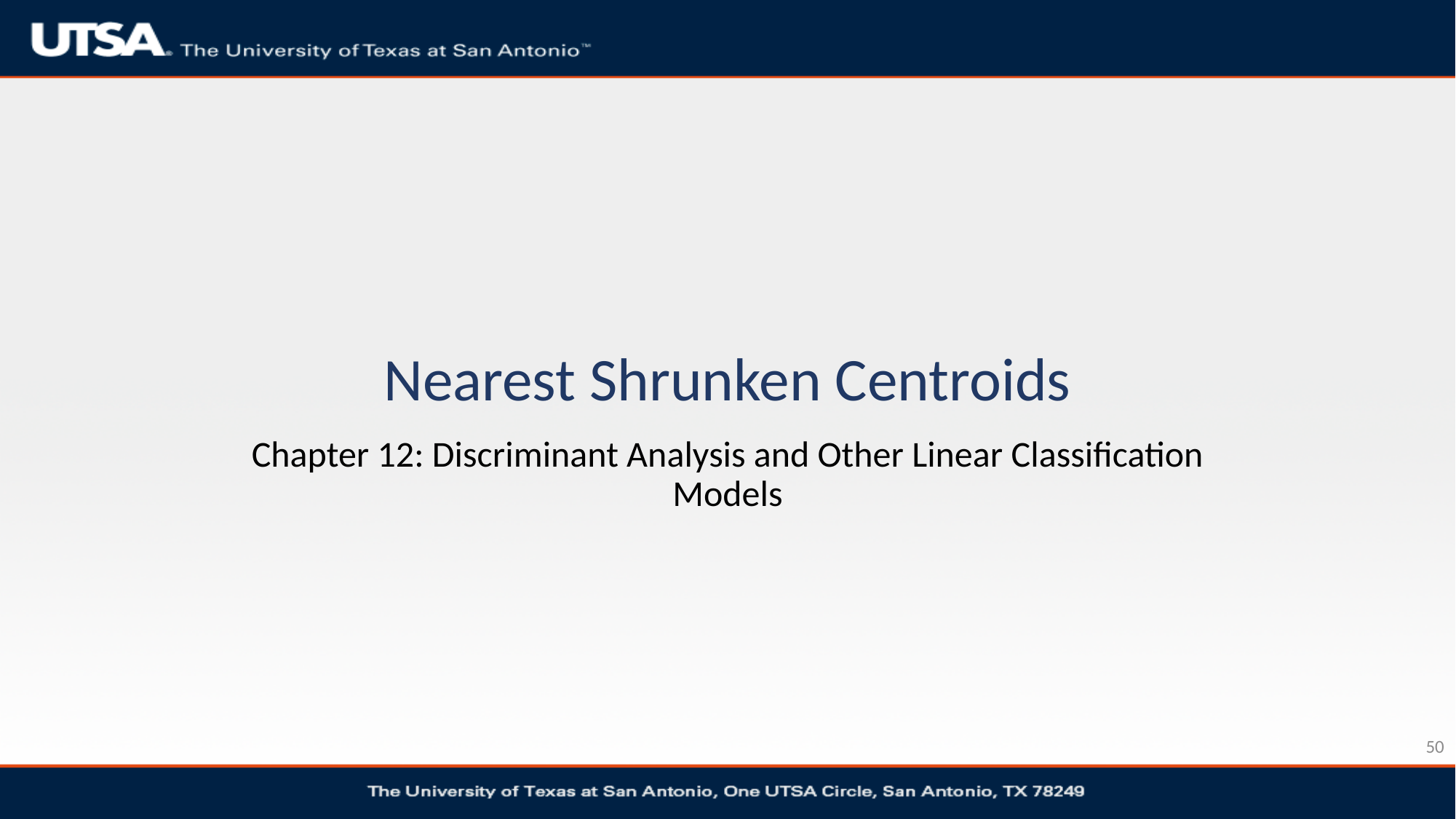

# Nearest Shrunken Centroids
Chapter 12: Discriminant Analysis and Other Linear Classification Models
50